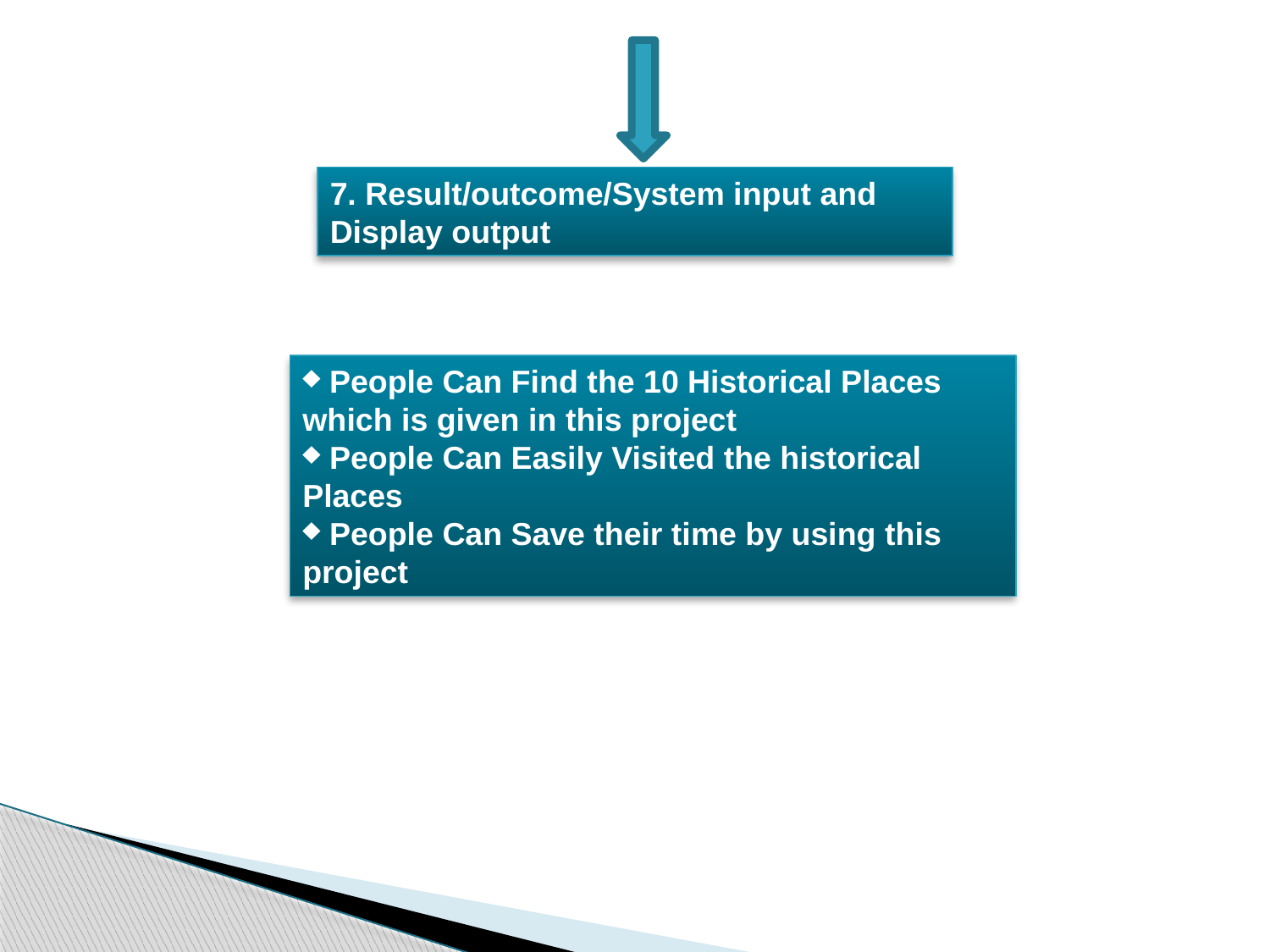

7. Result/outcome/System input and Display output
 People Can Find the 10 Historical Places which is given in this project
 People Can Easily Visited the historical Places
 People Can Save their time by using this project